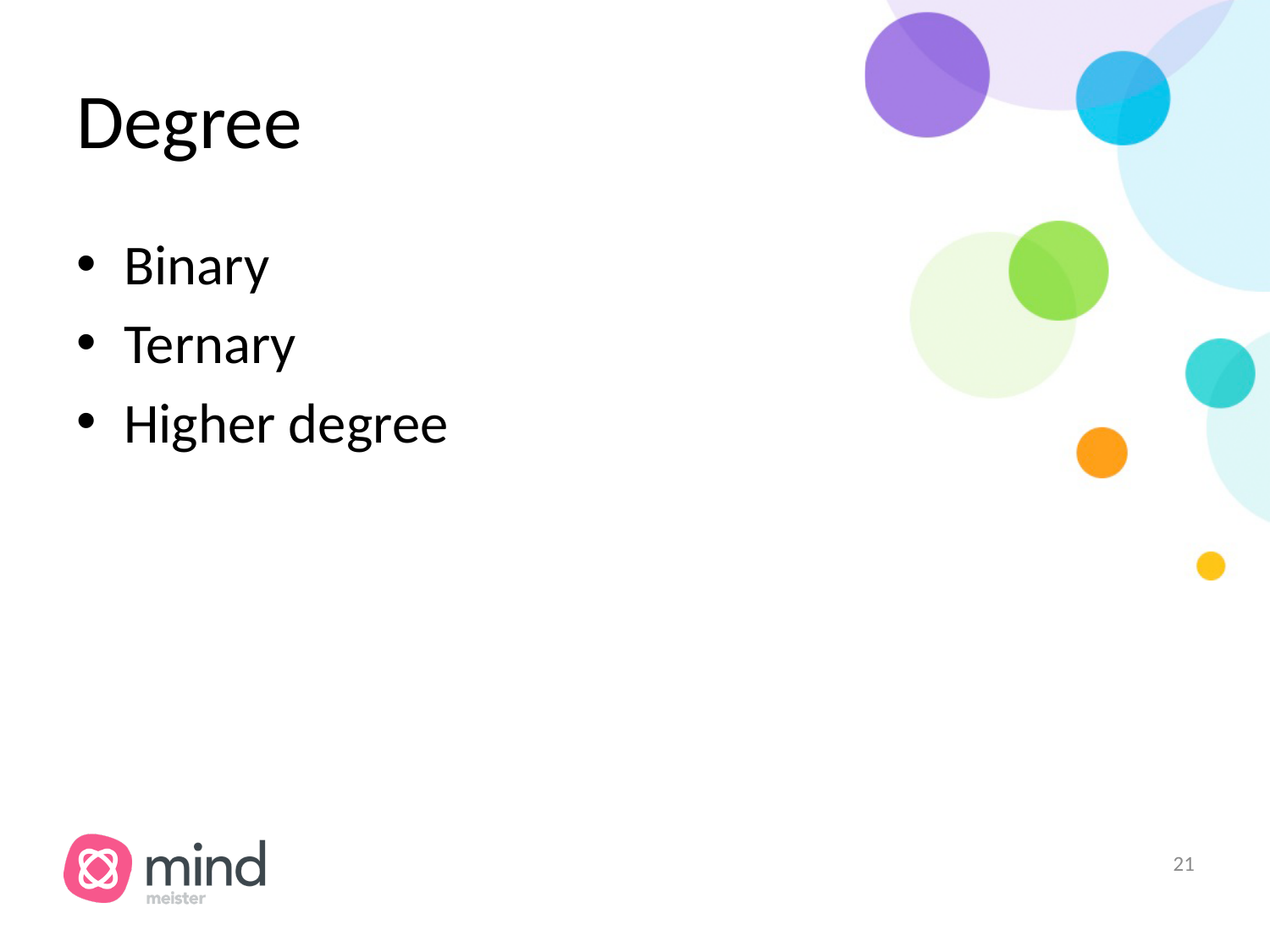

# Degree
Binary
Ternary
Higher degree
21